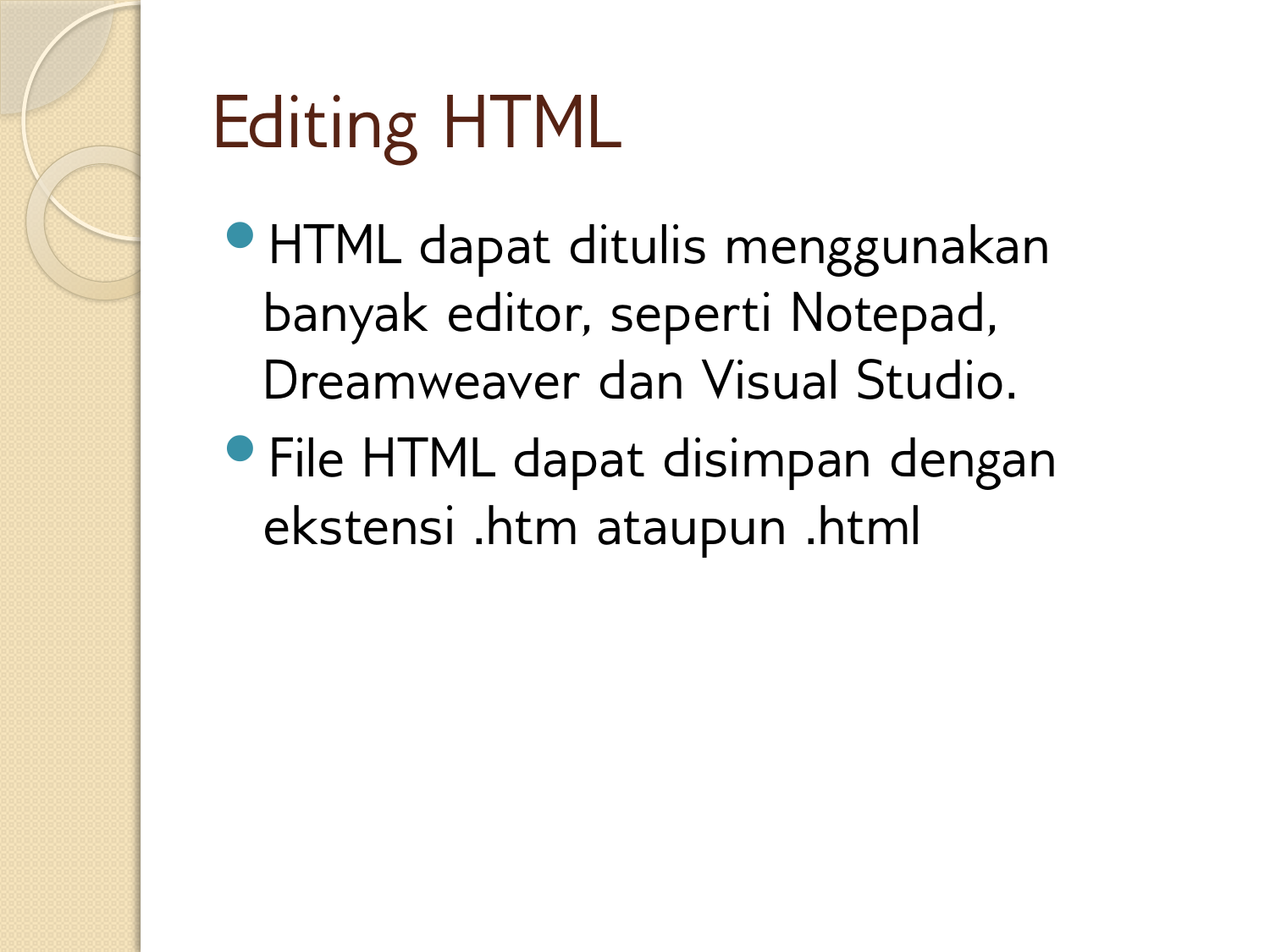

# Editing HTML
HTML dapat ditulis menggunakan banyak editor, seperti Notepad, Dreamweaver dan Visual Studio.
File HTML dapat disimpan dengan ekstensi .htm ataupun .html